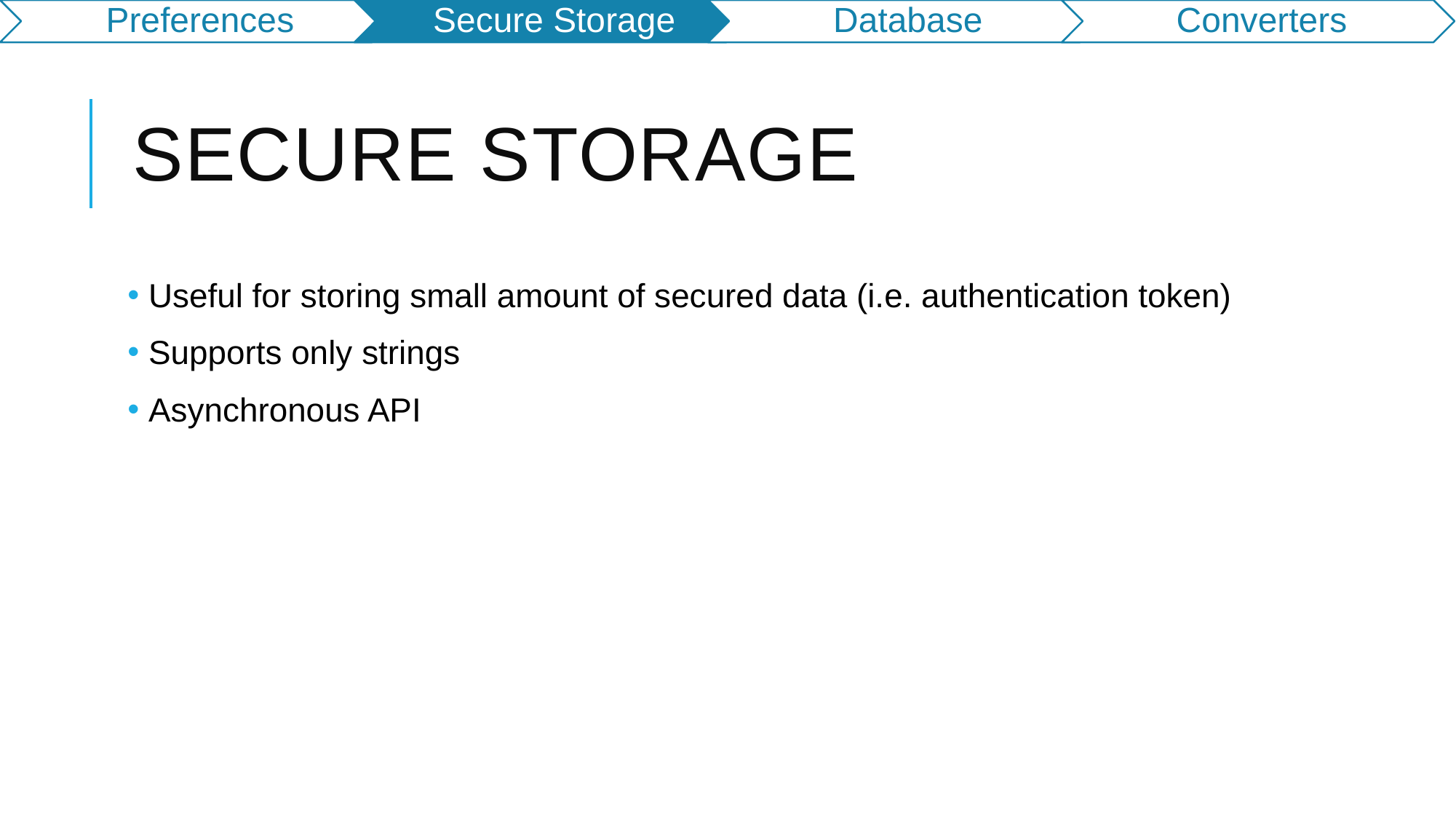

Preferences
Secure Storage
Database
Converters
# Secure Storage
 Useful for storing small amount of secured data (i.e. authentication token)
 Supports only strings
 Asynchronous API